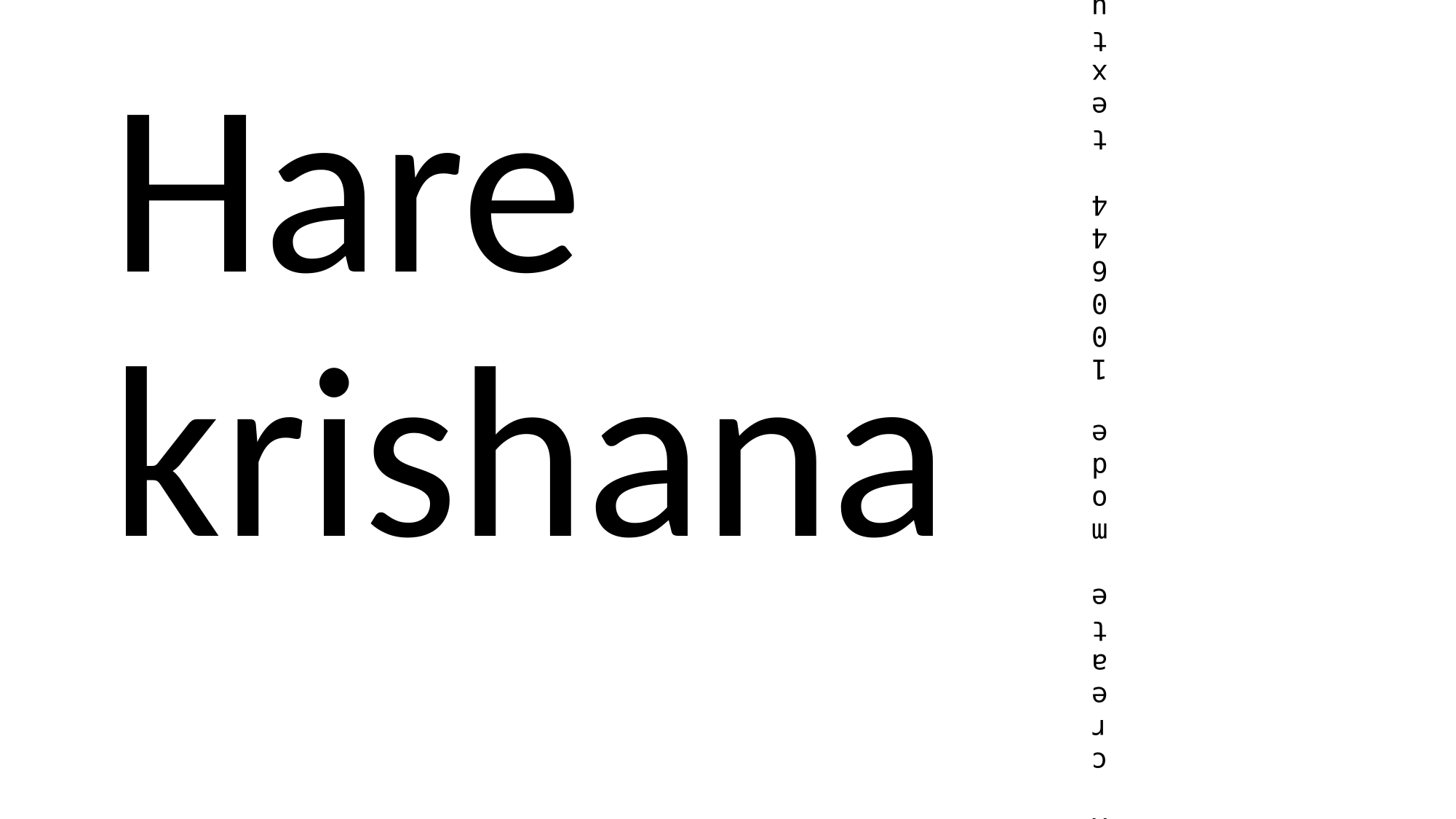

# Hare krishana
44 New Microsoft Word Document.docx
 create mode 100644 textur